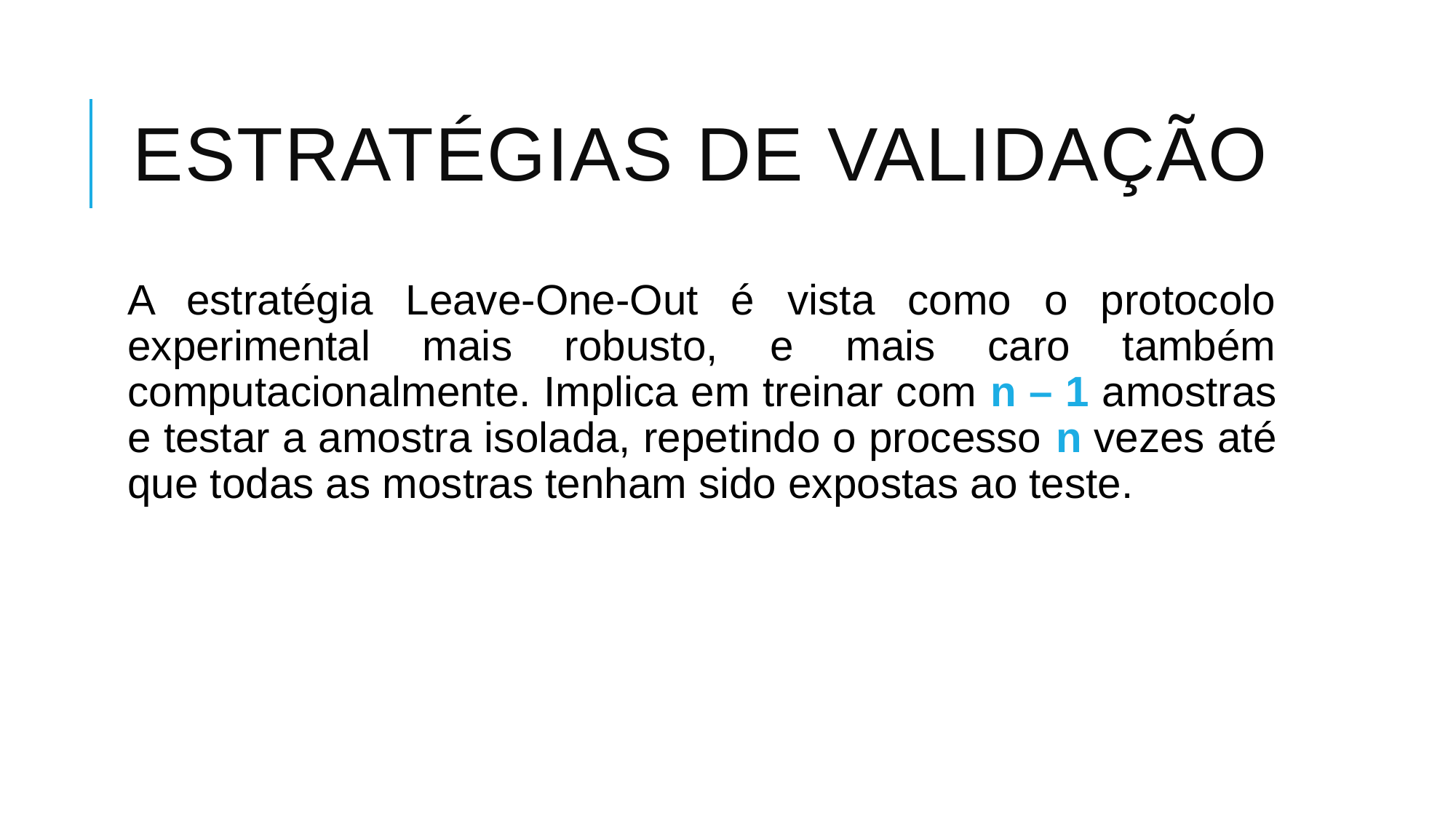

# Estratégias de validação
A estratégia Leave-One-Out é vista como o protocolo experimental mais robusto, e mais caro também computacionalmente. Implica em treinar com n – 1 amostras e testar a amostra isolada, repetindo o processo n vezes até que todas as mostras tenham sido expostas ao teste.